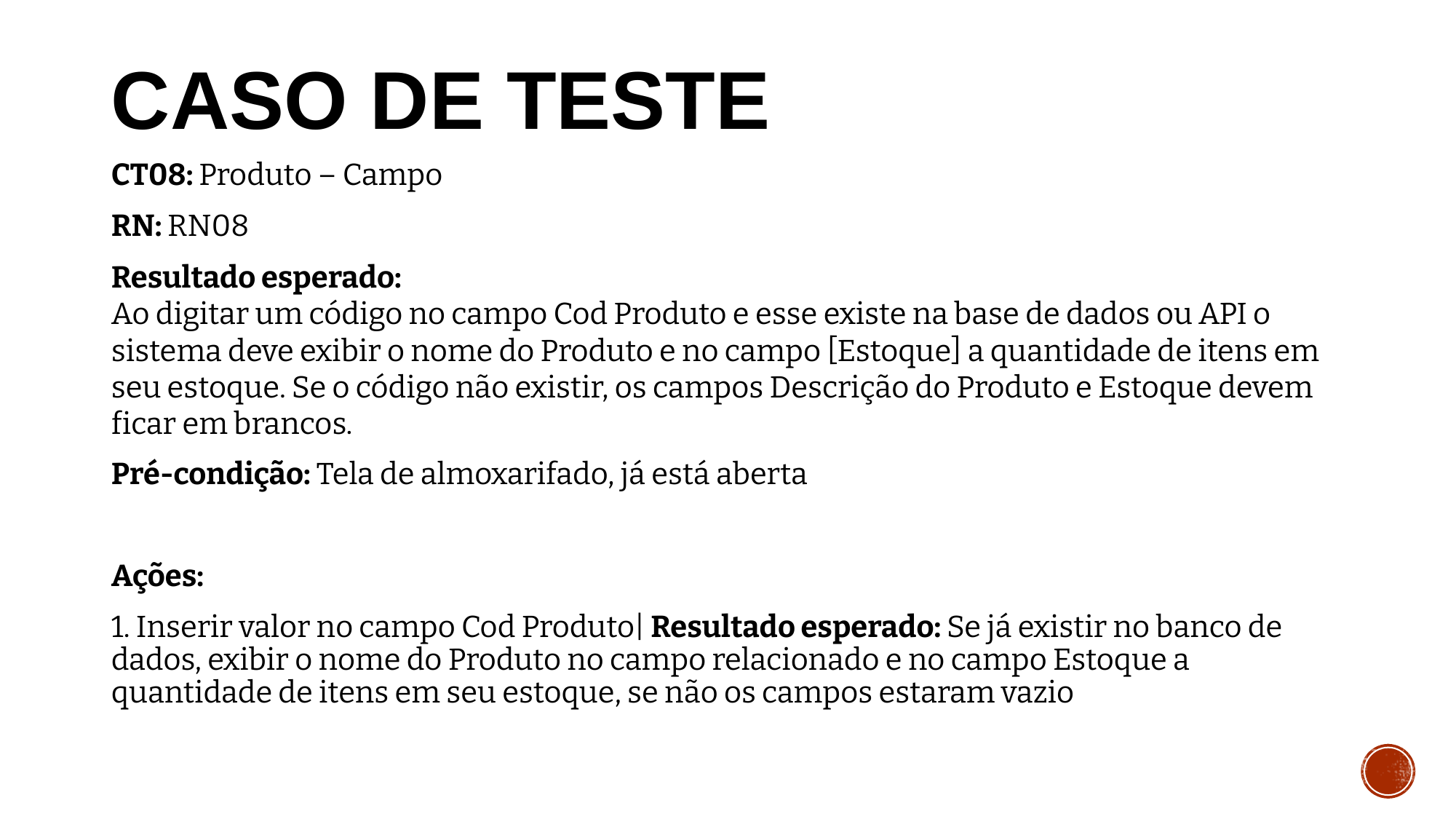

# Caso de Teste
CT08: Produto – Campo
RN: RN08
Resultado esperado:
Ao digitar um código no campo Cod Produto e esse existe na base de dados ou API o sistema deve exibir o nome do Produto e no campo [Estoque] a quantidade de itens em seu estoque. Se o código não existir, os campos Descrição do Produto e Estoque devem ficar em brancos.
Pré-condição: Tela de almoxarifado, já está aberta

Ações:
1. Inserir valor no campo Cod Produto| Resultado esperado: Se já existir no banco de dados, exibir o nome do Produto no campo relacionado e no campo Estoque a quantidade de itens em seu estoque, se não os campos estaram vazio